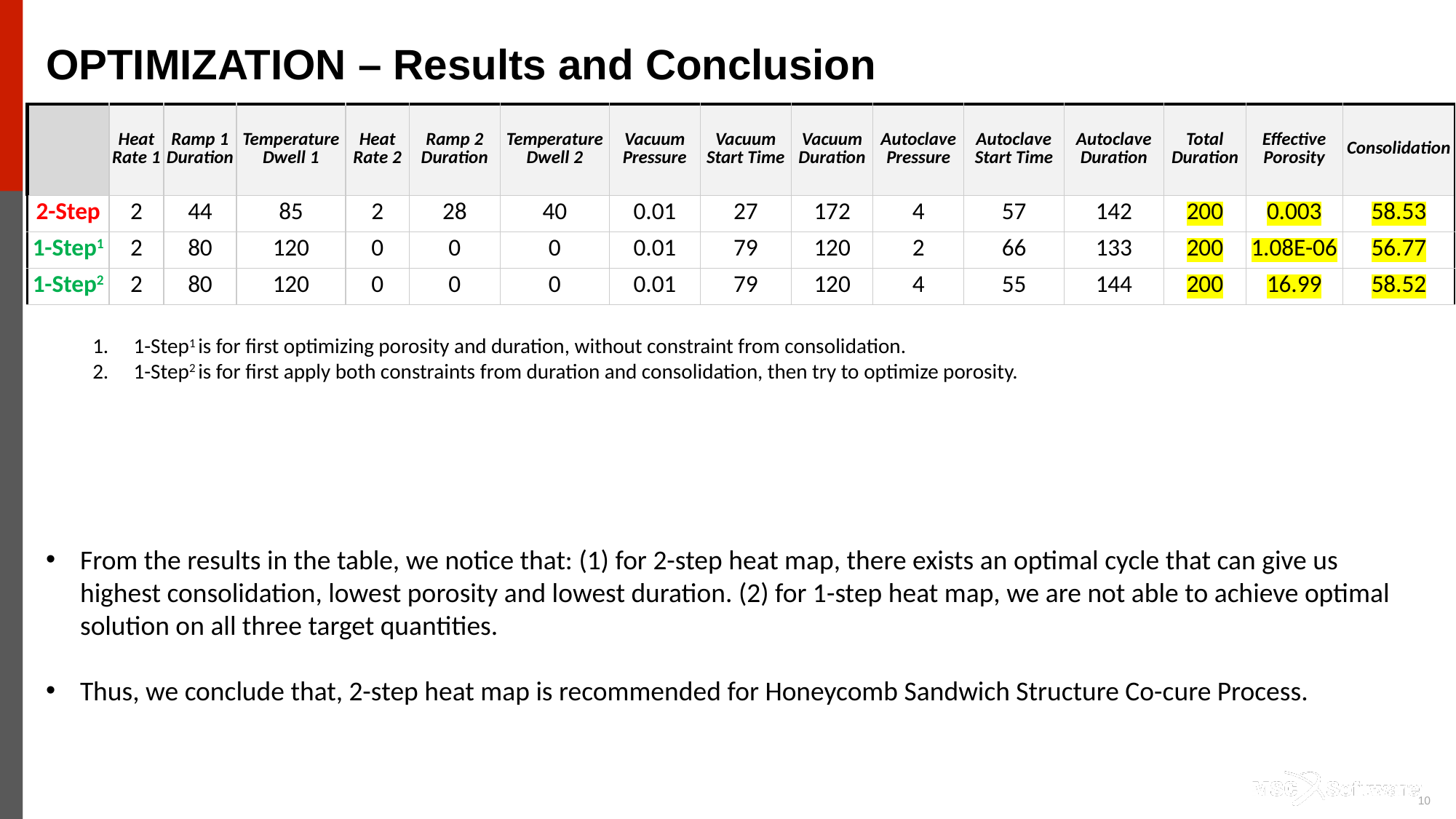

OPTIMIZATION – Results and Conclusion
|  | Heat Rate 1 | Ramp 1 Duration | Temperature Dwell 1 | Heat Rate 2 | Ramp 2 Duration | Temperature Dwell 2 | Vacuum Pressure | Vacuum Start Time | Vacuum Duration | Autoclave Pressure | Autoclave Start Time | Autoclave Duration | Total Duration | Effective Porosity | Consolidation |
| --- | --- | --- | --- | --- | --- | --- | --- | --- | --- | --- | --- | --- | --- | --- | --- |
| 2-Step | 2 | 44 | 85 | 2 | 28 | 40 | 0.01 | 27 | 172 | 4 | 57 | 142 | 200 | 0.003 | 58.53 |
| 1-Step1 | 2 | 80 | 120 | 0 | 0 | 0 | 0.01 | 79 | 120 | 2 | 66 | 133 | 200 | 1.08E-06 | 56.77 |
| 1-Step2 | 2 | 80 | 120 | 0 | 0 | 0 | 0.01 | 79 | 120 | 4 | 55 | 144 | 200 | 16.99 | 58.52 |
1-Step1 is for first optimizing porosity and duration, without constraint from consolidation.
1-Step2 is for first apply both constraints from duration and consolidation, then try to optimize porosity.
From the results in the table, we notice that: (1) for 2-step heat map, there exists an optimal cycle that can give us highest consolidation, lowest porosity and lowest duration. (2) for 1-step heat map, we are not able to achieve optimal solution on all three target quantities.

Thus, we conclude that, 2-step heat map is recommended for Honeycomb Sandwich Structure Co-cure Process.